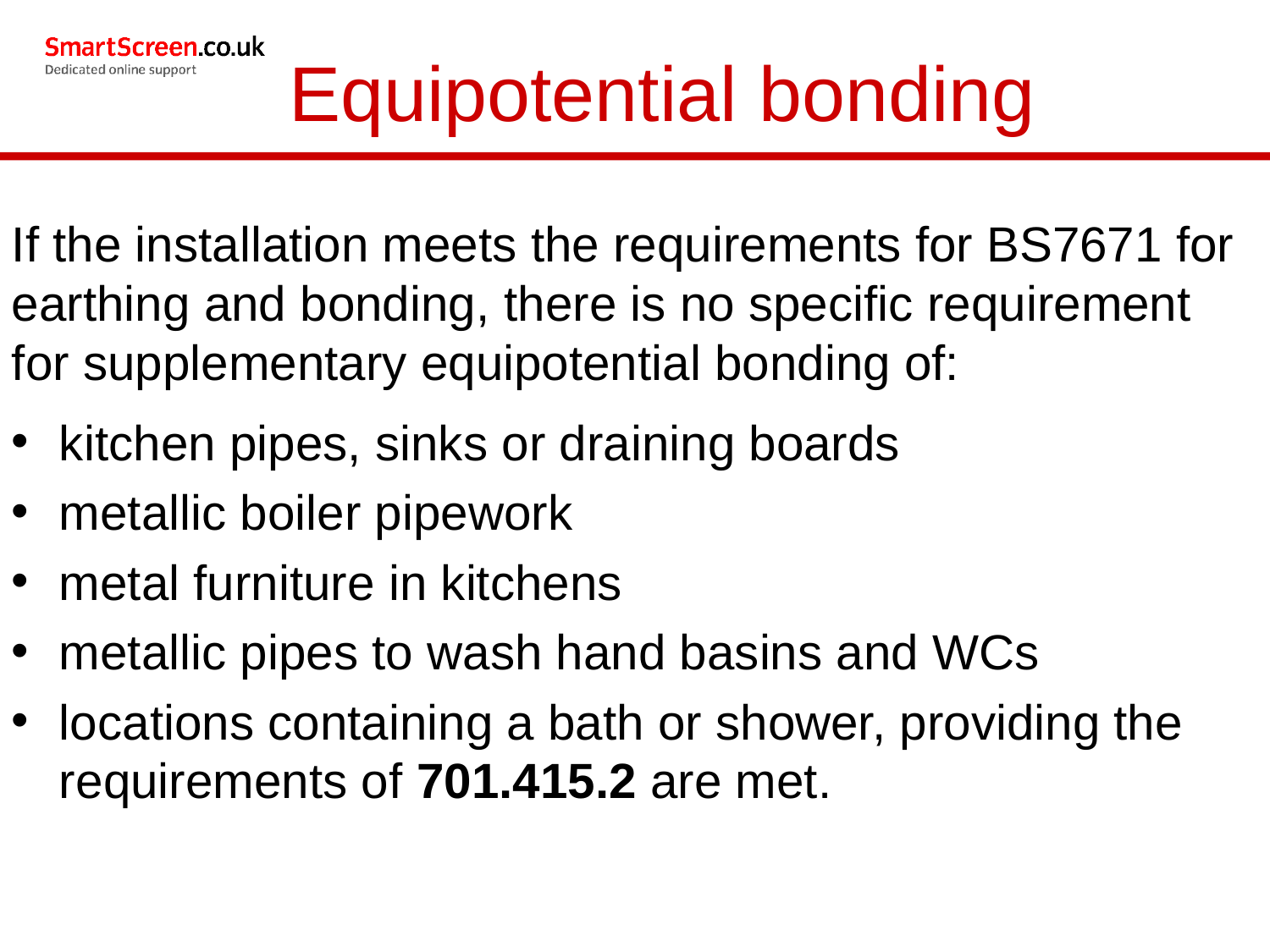

Equipotential bonding

If the installation meets the requirements for BS7671 for earthing and bonding, there is no specific requirement for supplementary equipotential bonding of:
kitchen pipes, sinks or draining boards
metallic boiler pipework
metal furniture in kitchens
metallic pipes to wash hand basins and WCs
locations containing a bath or shower, providing the requirements of 701.415.2 are met.